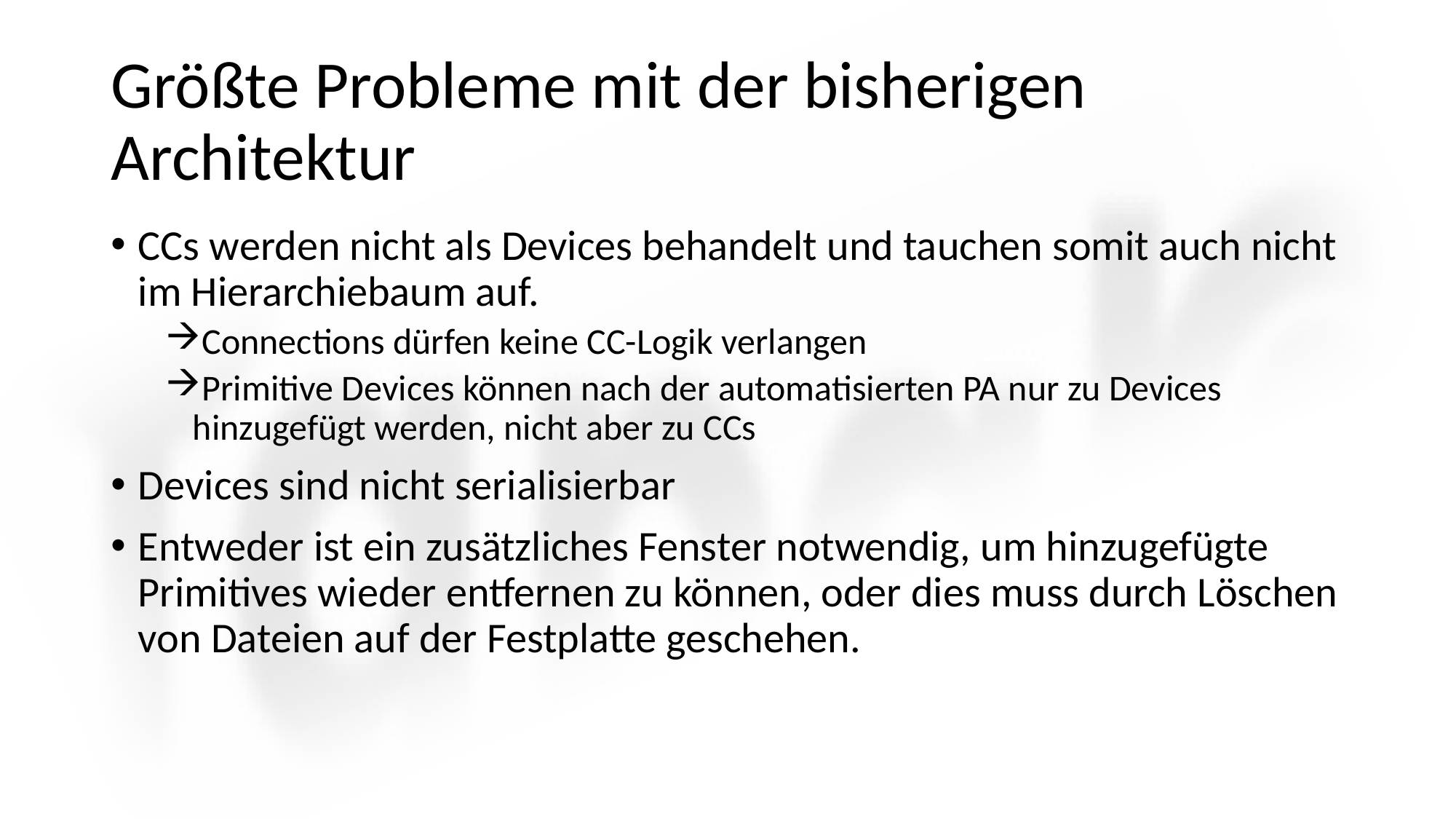

# Größte Probleme mit der bisherigen Architektur
CCs werden nicht als Devices behandelt und tauchen somit auch nicht im Hierarchiebaum auf.
Connections dürfen keine CC-Logik verlangen
Primitive Devices können nach der automatisierten PA nur zu Devices hinzugefügt werden, nicht aber zu CCs
Devices sind nicht serialisierbar
Entweder ist ein zusätzliches Fenster notwendig, um hinzugefügte Primitives wieder entfernen zu können, oder dies muss durch Löschen von Dateien auf der Festplatte geschehen.